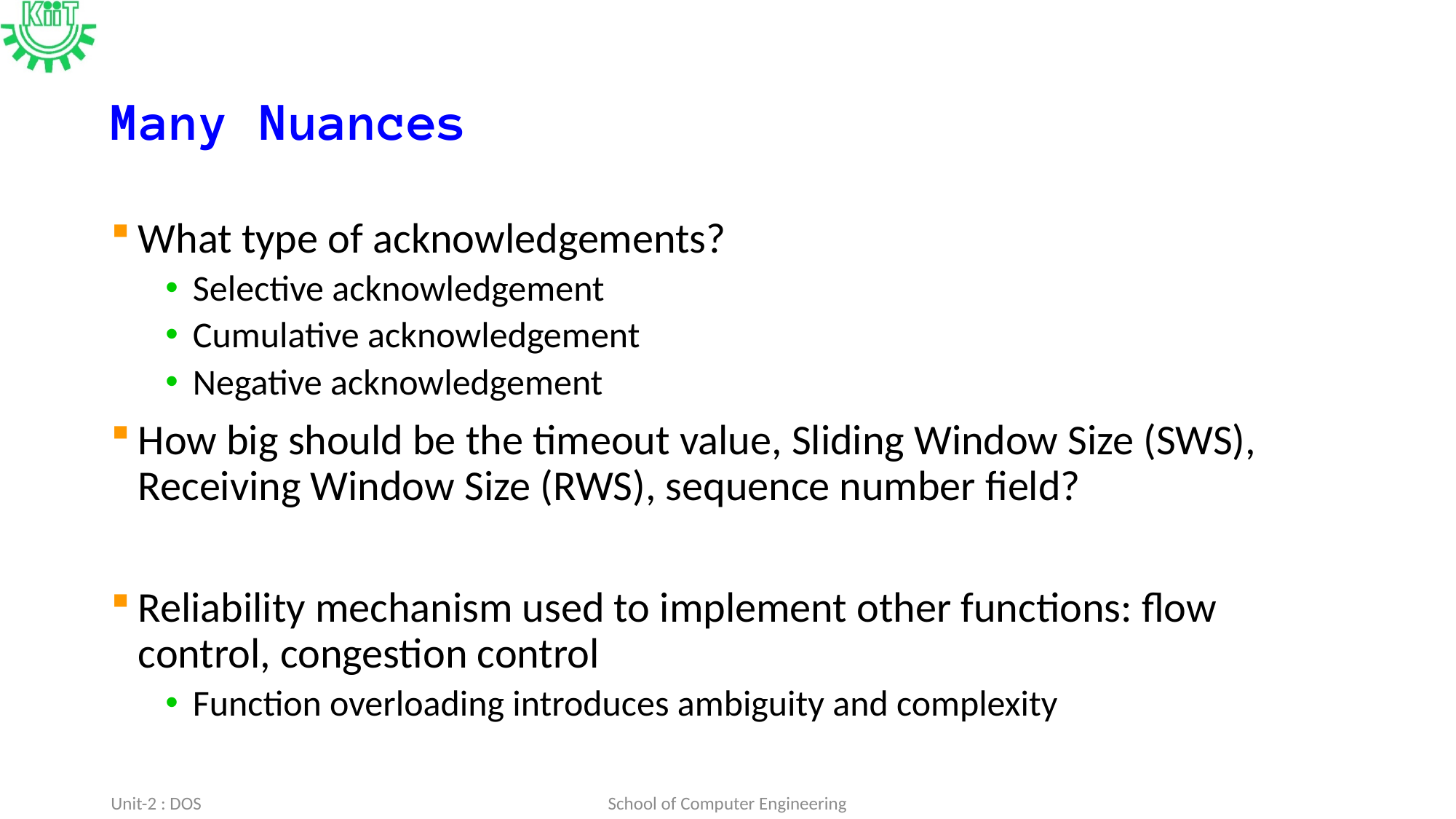

# Many Nuances
What type of acknowledgements?
Selective acknowledgement
Cumulative acknowledgement
Negative acknowledgement
How big should be the timeout value, Sliding Window Size (SWS), Receiving Window Size (RWS), sequence number field?

Reliability mechanism used to implement other functions: flow control, congestion control
Function overloading introduces ambiguity and complexity
Unit-2 : DOS
30
School of Computer Engineering